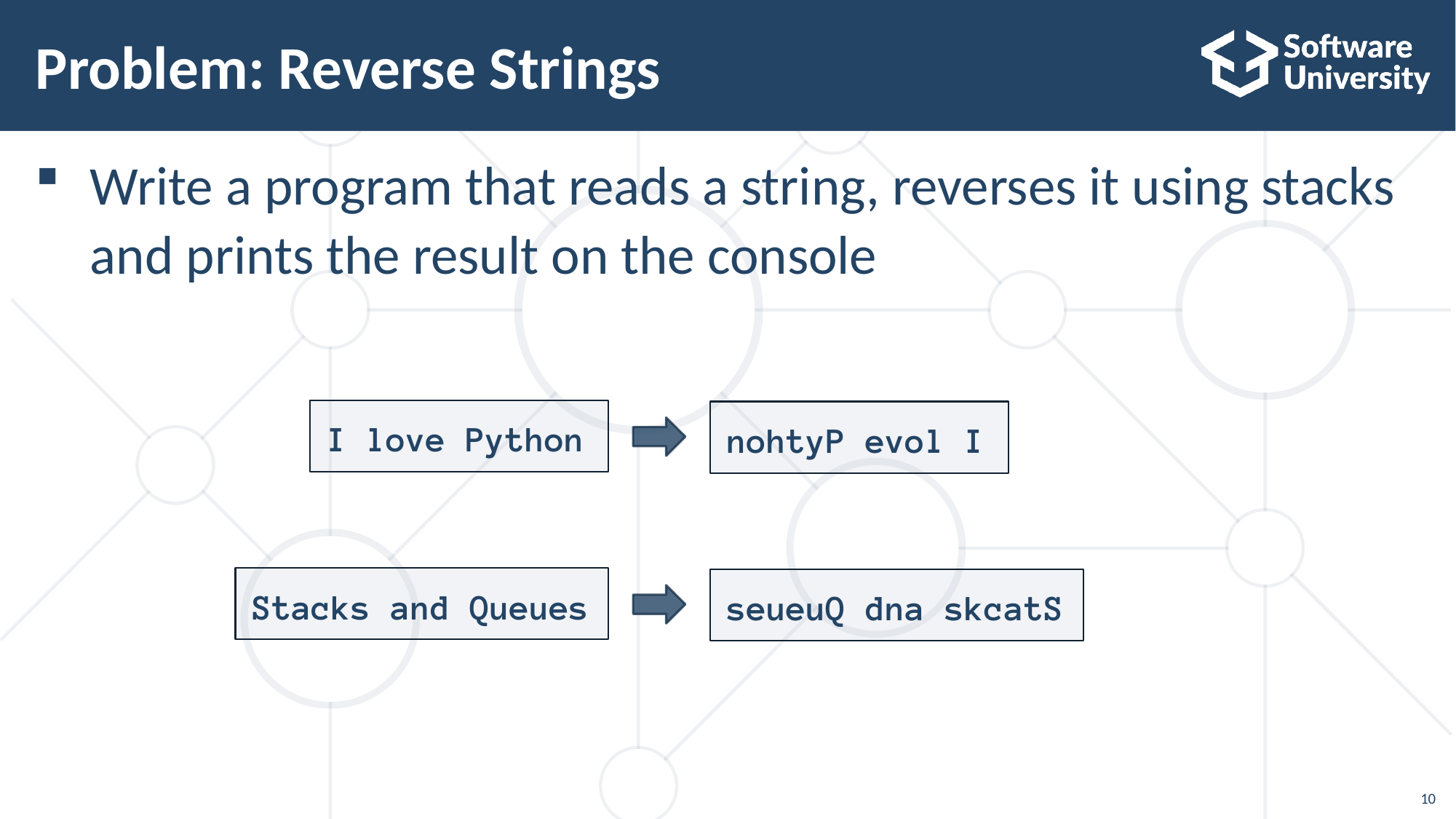

# Problem: Reverse Strings
Write a program that reads a string, reverses it using stacks and prints the result on the console
I love Python
nohtyP evol I

Stacks and Queues
seueuQ dna skcatS

10